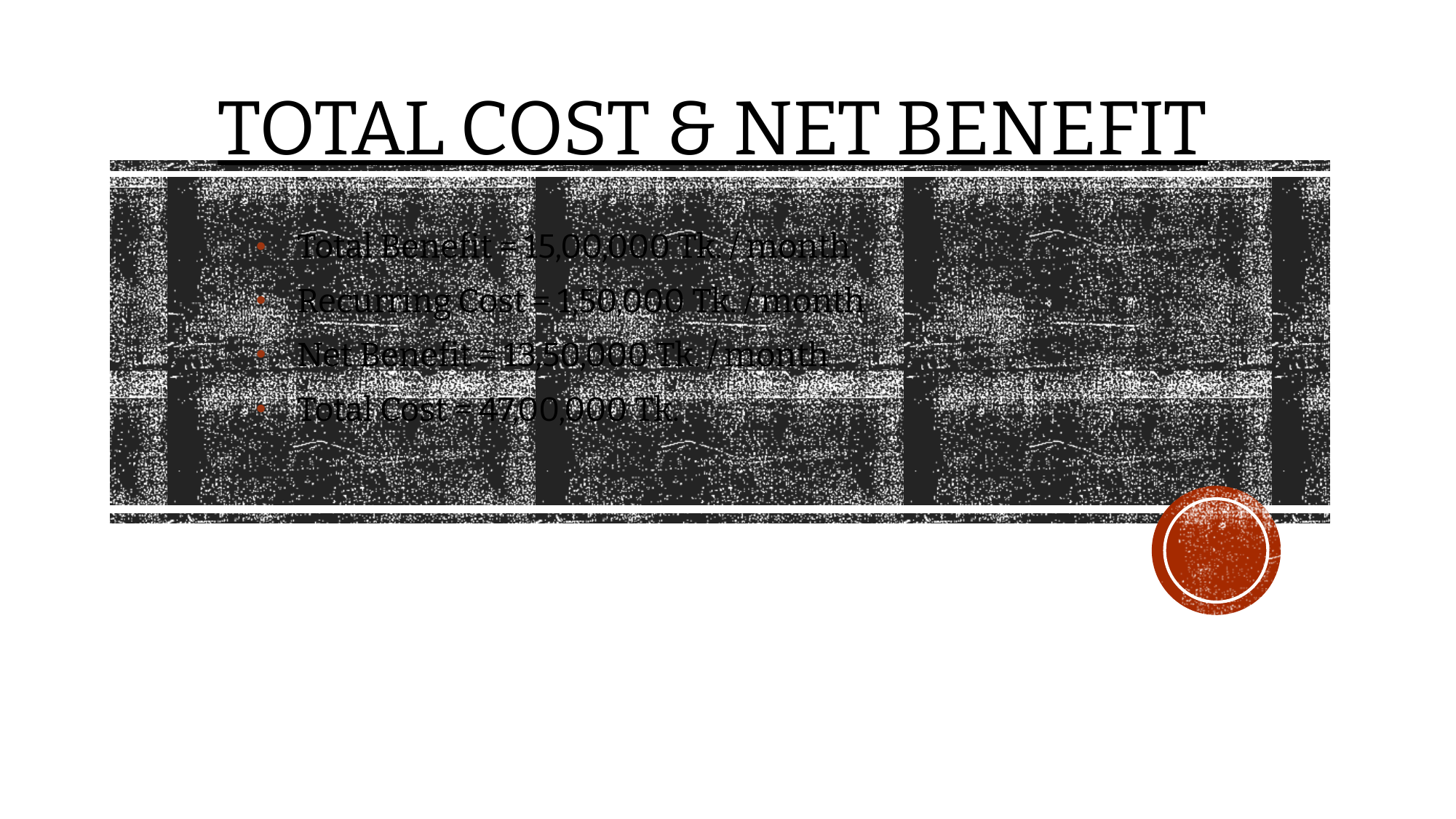

# Total cost & net benefit
Total Benefit = 15,00,000 Tk. / month
Recurring Cost = 1,50,000 Tk. / month
Net Benefit = 13,50,000 Tk. / month
Total Cost = 47,00,000 Tk.